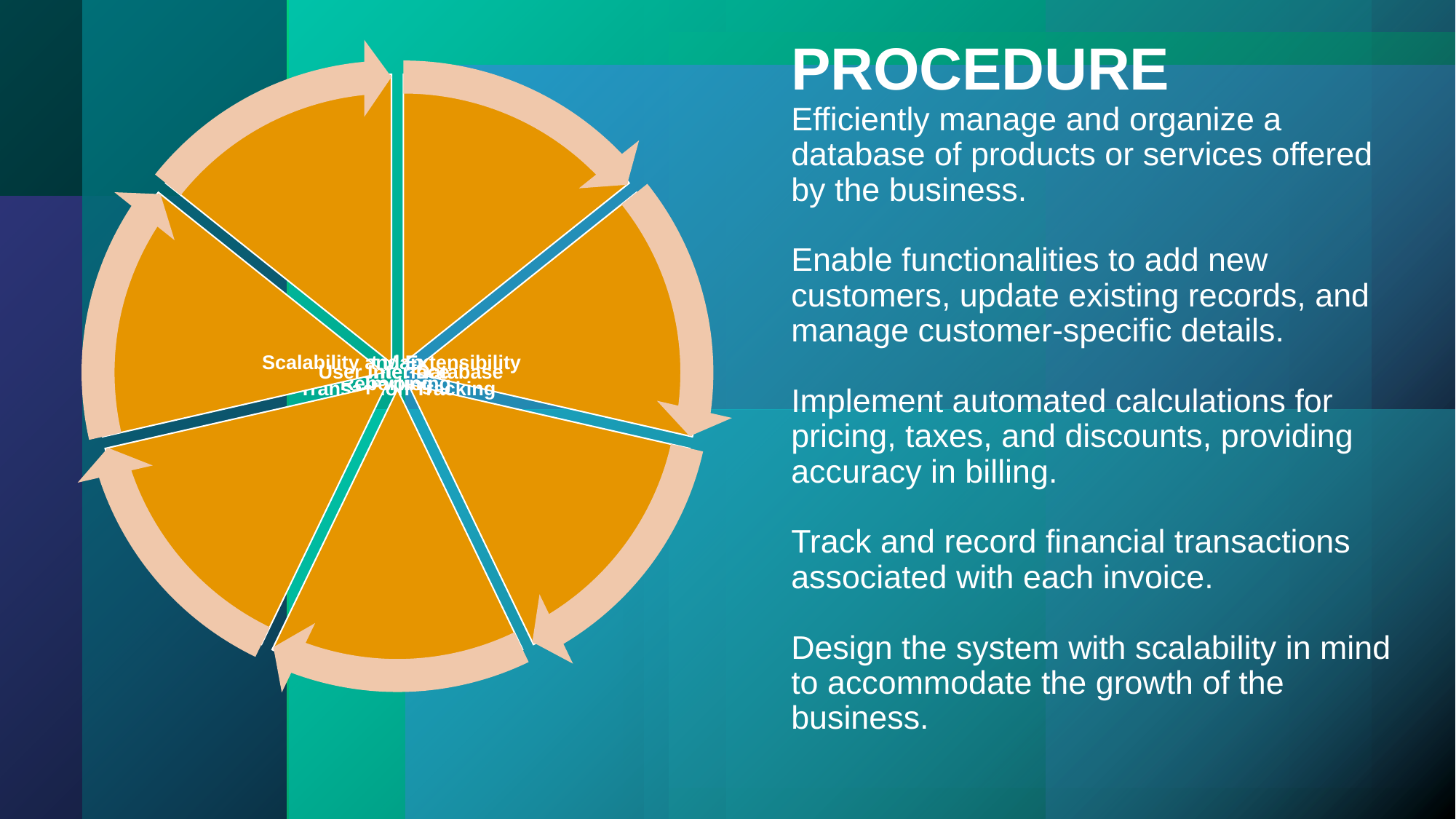

Product Management
Customer Database
Invoicing
Transaction Tracking
Reporting
User Interface
Scalability and Extensibility
# PROCEDURE Efficiently manage and organize a database of products or services offered by the business. Enable functionalities to add new customers, update existing records, and manage customer-specific details. Implement automated calculations for pricing, taxes, and discounts, providing accuracy in billing. Track and record financial transactions associated with each invoice. Design the system with scalability in mind to accommodate the growth of the business.